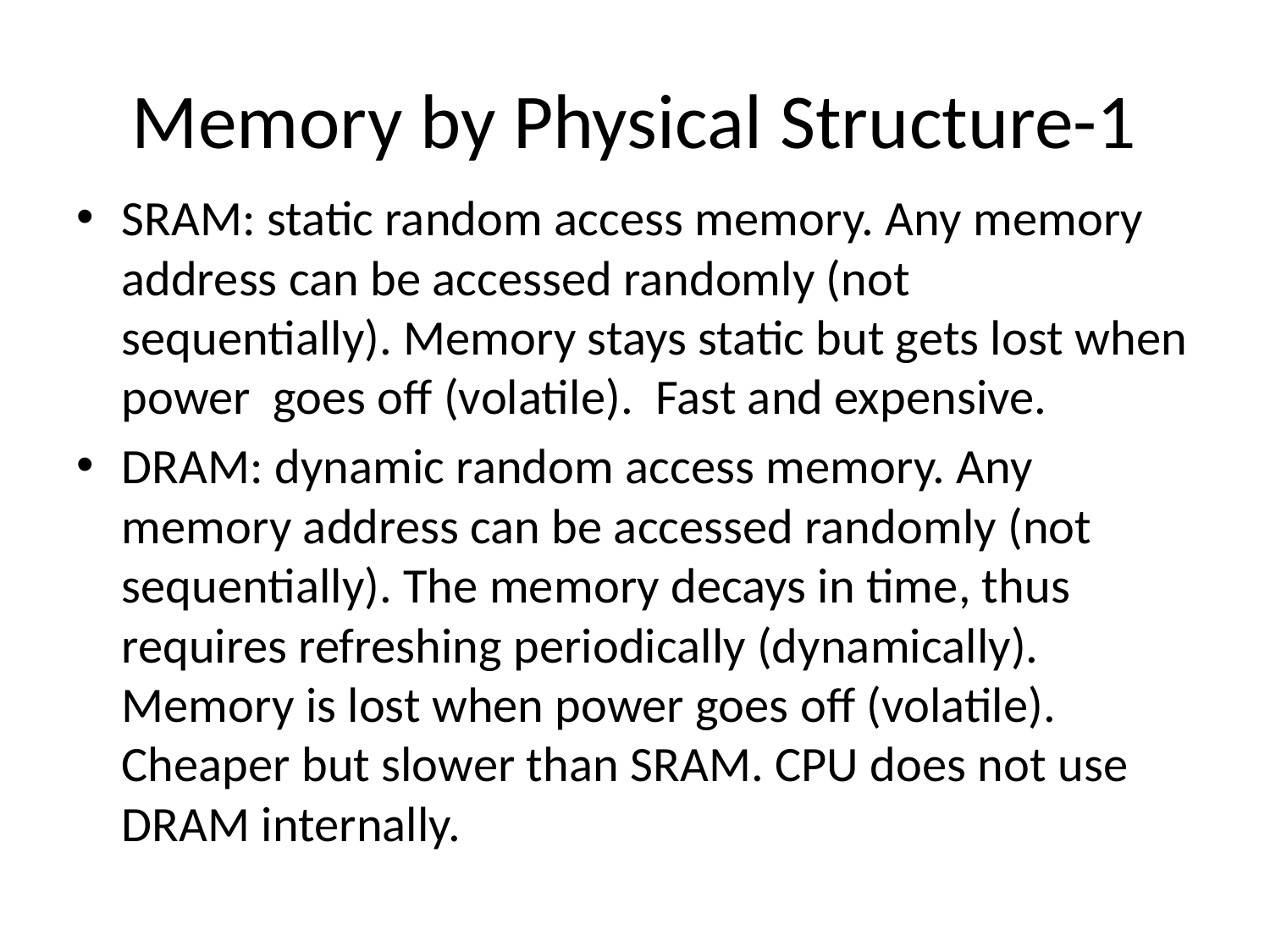

# Memory by Physical Structure-1
SRAM: static random access memory. Any memory address can be accessed randomly (not sequentially). Memory stays static but gets lost when power  goes off (volatile).  Fast and expensive.
DRAM: dynamic random access memory. Any memory address can be accessed randomly (not sequentially). The memory decays in time, thus requires refreshing periodically (dynamically).  Memory is lost when power goes off (volatile). Cheaper but slower than SRAM. CPU does not use DRAM internally.